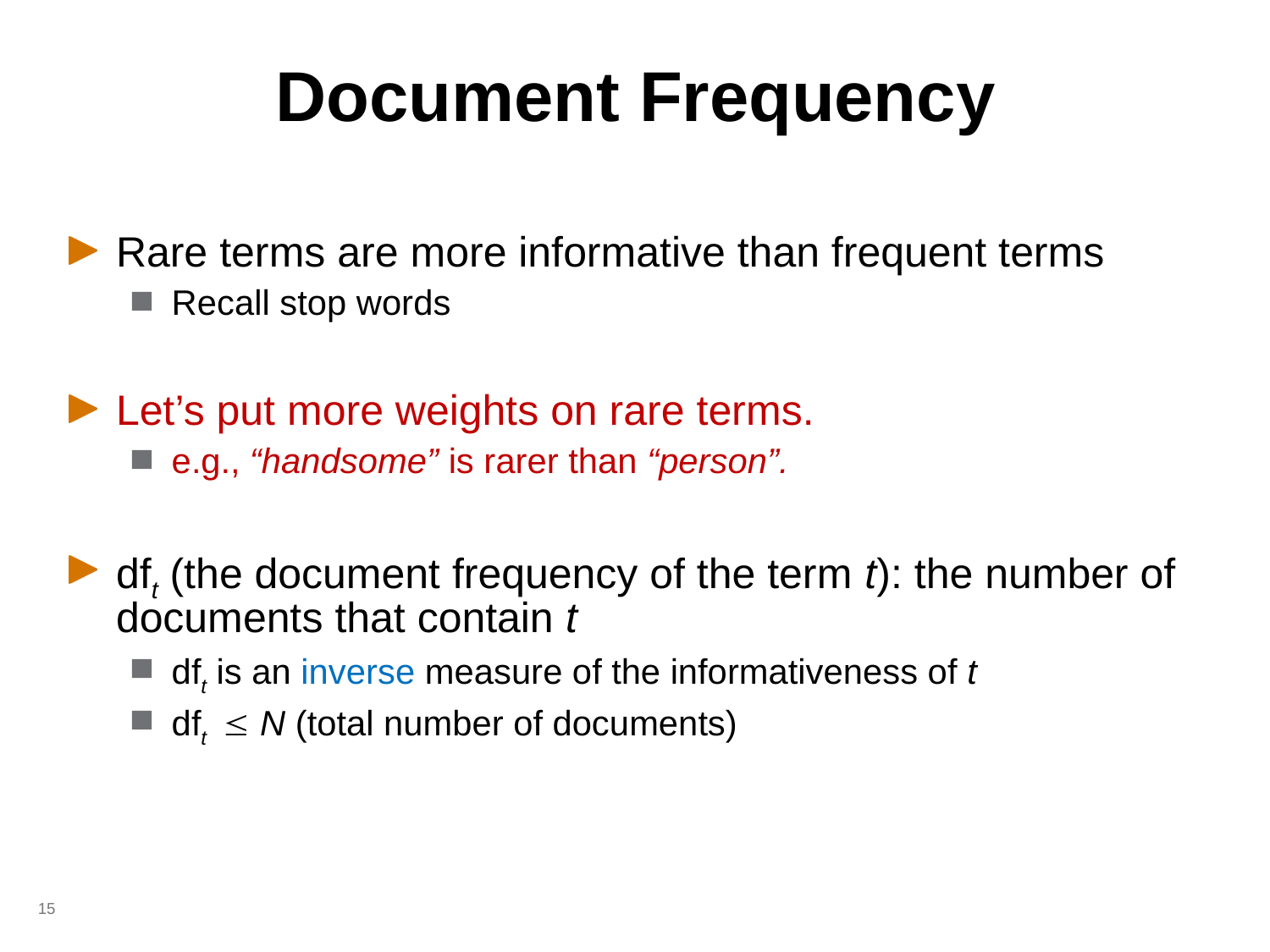

# Document Frequency
Rare terms are more informative than frequent terms
Recall stop words

Let’s put more weights on rare terms.
e.g., “handsome” is rarer than “person”.

dft (the document frequency of the term t): the number of documents that contain t
dft is an inverse measure of the informativeness of t
dft  ≤ N (total number of documents)

15